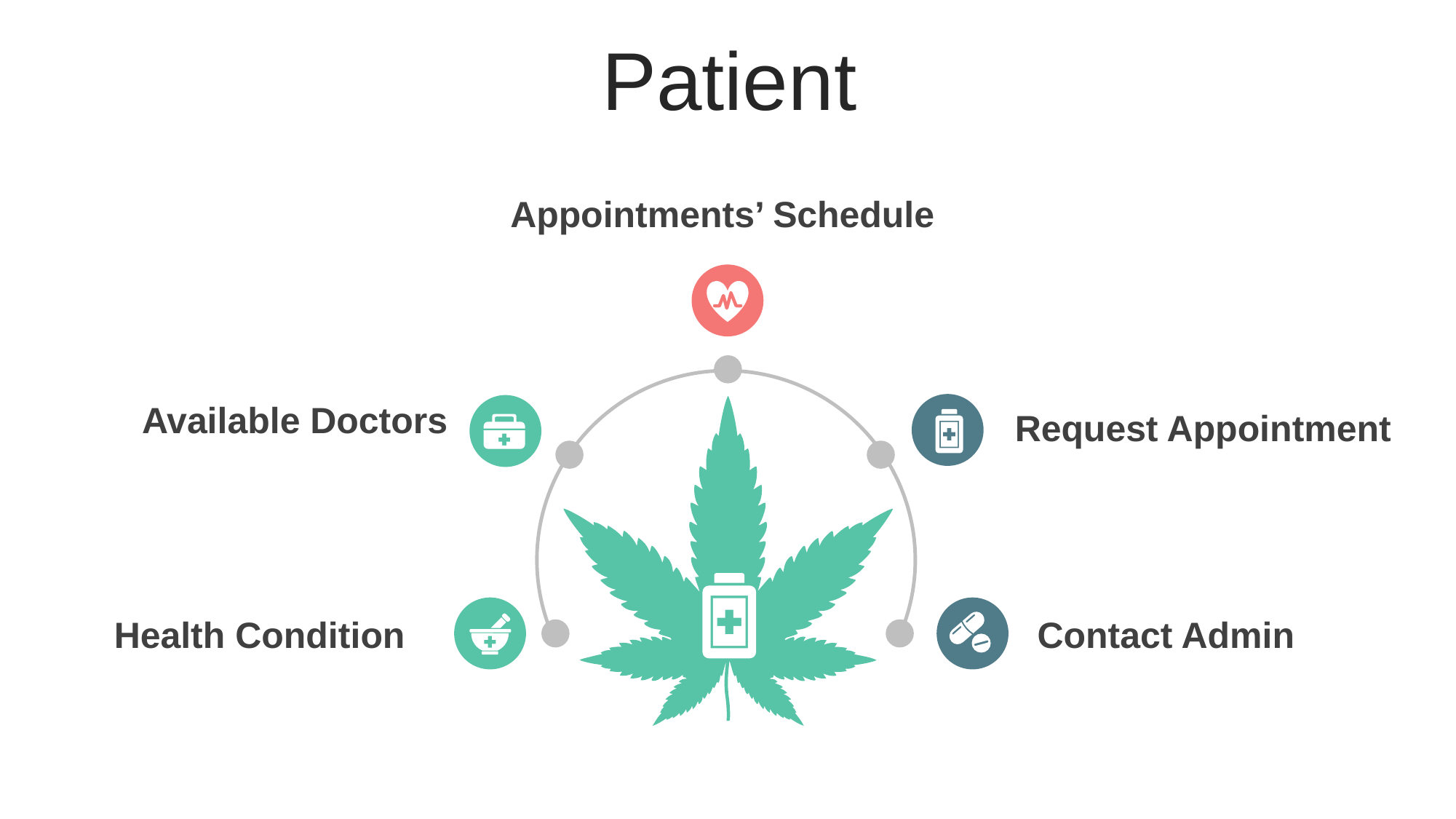

Patient
Appointments’ Schedule

Available Doctors

Request Appointment

Contact Admin
Health Condition